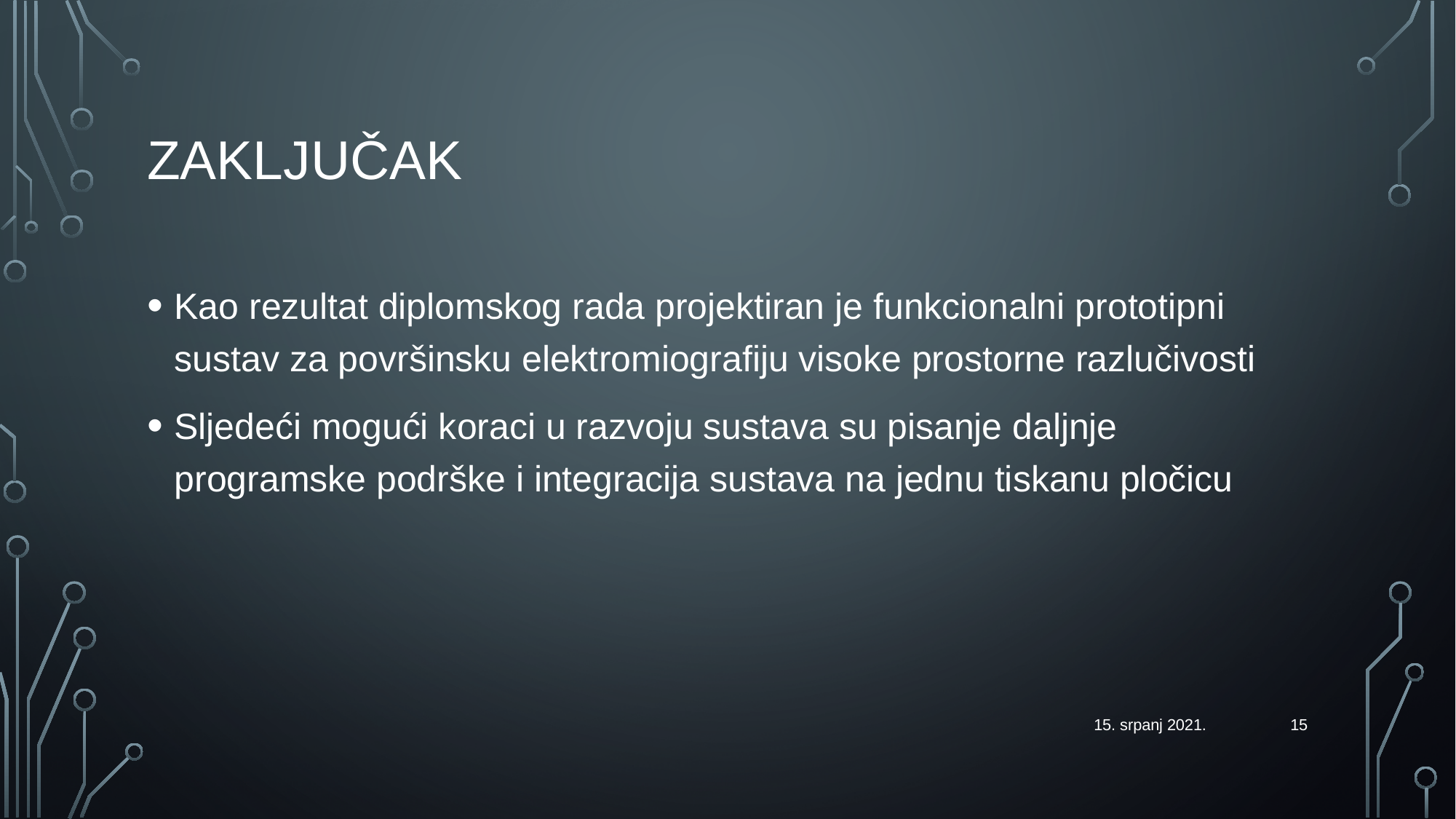

# Zaključak
Kao rezultat diplomskog rada projektiran je funkcionalni prototipni sustav za površinsku elektromiografiju visoke prostorne razlučivosti
Sljedeći mogući koraci u razvoju sustava su pisanje daljnje programske podrške i integracija sustava na jednu tiskanu pločicu

15
15. srpanj 2021.